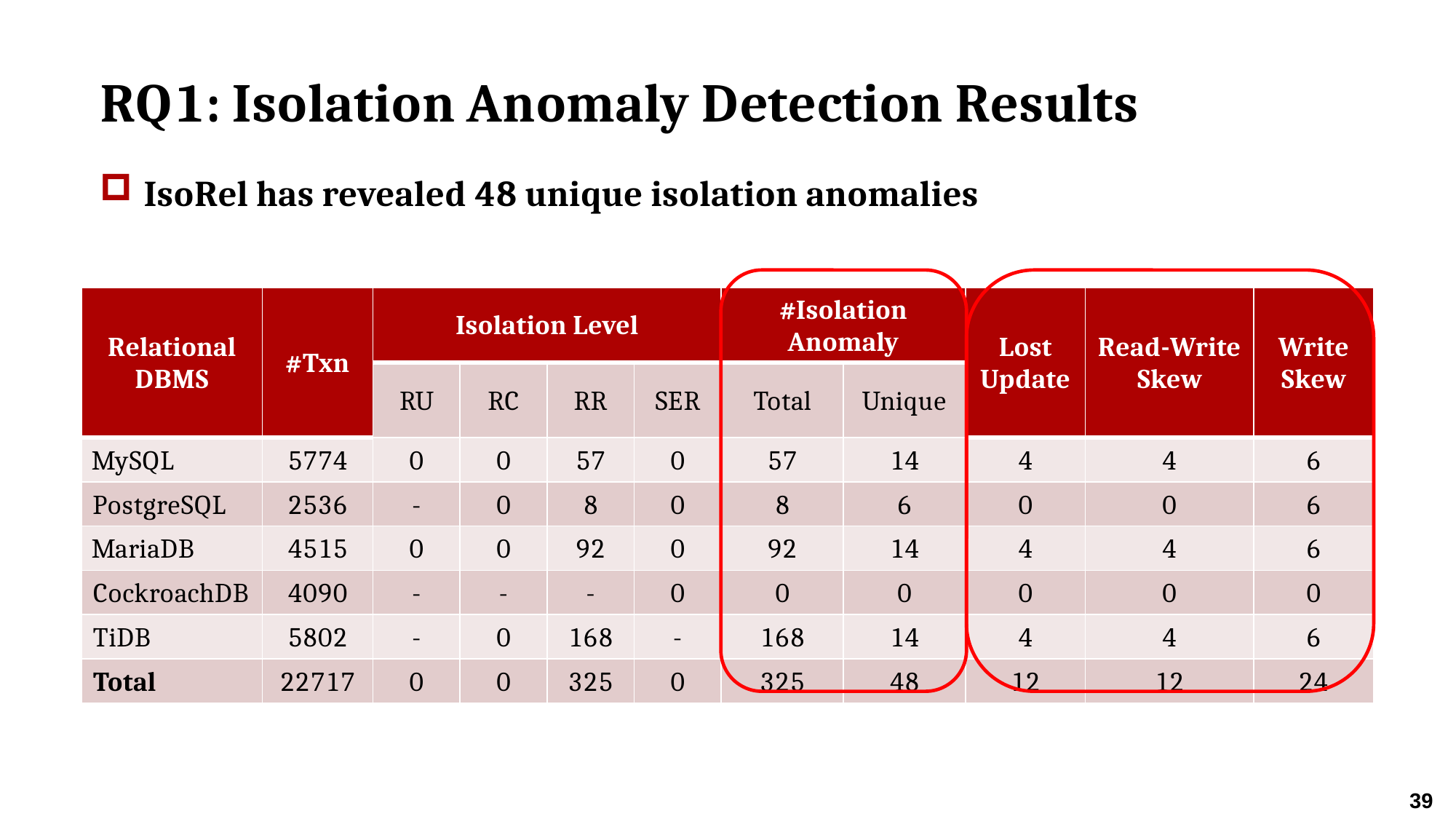

# RQ1: Isolation Anomaly Detection Results
IsoRel has revealed 48 unique isolation anomalies

| Relational DBMS | #Txn | Isolation Level |  |  |  | #Isolation Anomaly |  | Lost Update | Read-Write Skew | Write Skew |
| --- | --- | --- | --- | --- | --- | --- | --- | --- | --- | --- |
|  |  | RU | RC | RR | SER | Total | Unique |  |  |  |
| MySQL | 5774 | 0 | 0 | 57 | 0 | 57 | 14 | 4 | 4 | 6 |
| PostgreSQL | 2536 | - | 0 | 8 | 0 | 8 | 6 | 0 | 0 | 6 |
| MariaDB | 4515 | 0 | 0 | 92 | 0 | 92 | 14 | 4 | 4 | 6 |
| CockroachDB | 4090 | - | - | - | 0 | 0 | 0 | 0 | 0 | 0 |
| TiDB | 5802 | - | 0 | 168 | - | 168 | 14 | 4 | 4 | 6 |
| Total | 22717 | 0 | 0 | 325 | 0 | 325 | 48 | 12 | 12 | 24 |